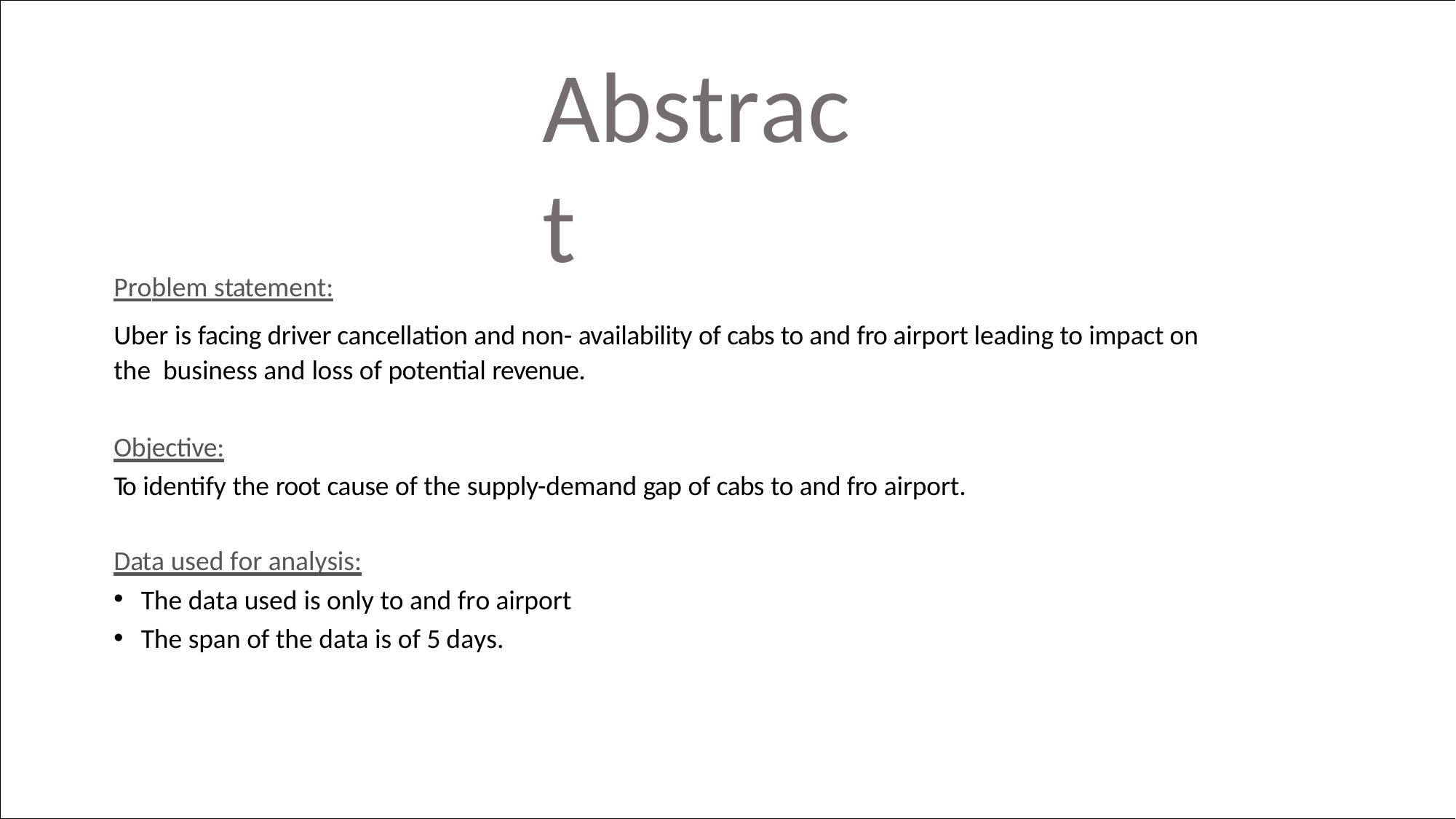

# Abstract
Problem statement:
Uber is facing driver cancellation and non- availability of cabs to and fro airport leading to impact on the  business and loss of potential revenue.

Objective:
To identify the root cause of the supply-demand gap of cabs to and fro airport.

Data used for analysis:
The data used is only to and fro airport
The span of the data is of 5 days.